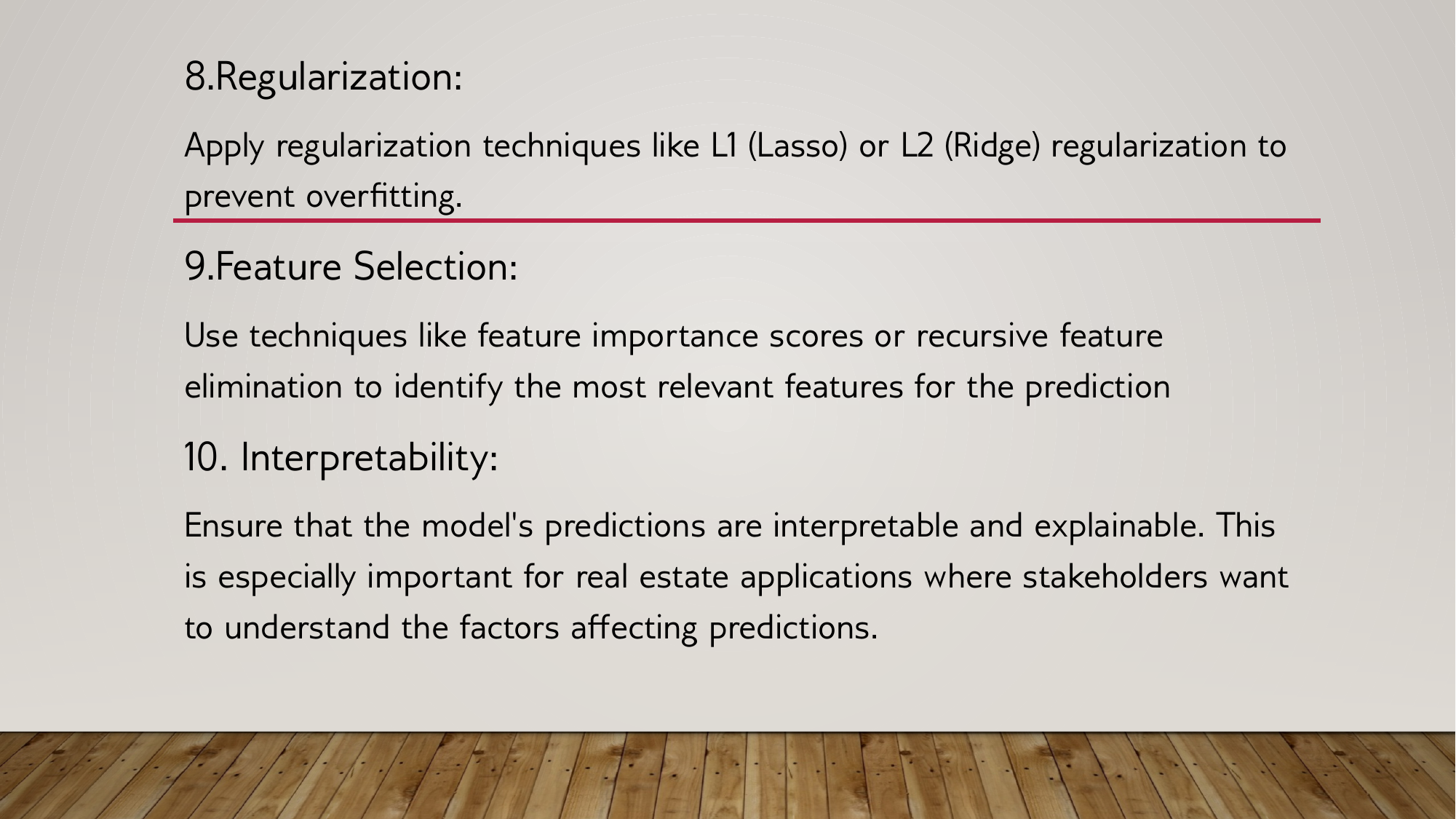

8.Regularization:
Apply regularization techniques like L1 (Lasso) or L2 (Ridge) regularization to prevent overfitting.
9.Feature Selection:
Use techniques like feature importance scores or recursive feature elimination to identify the most relevant features for the prediction
10. Interpretability:
Ensure that the model's predictions are interpretable and explainable. This is especially important for real estate applications where stakeholders want to understand the factors affecting predictions.